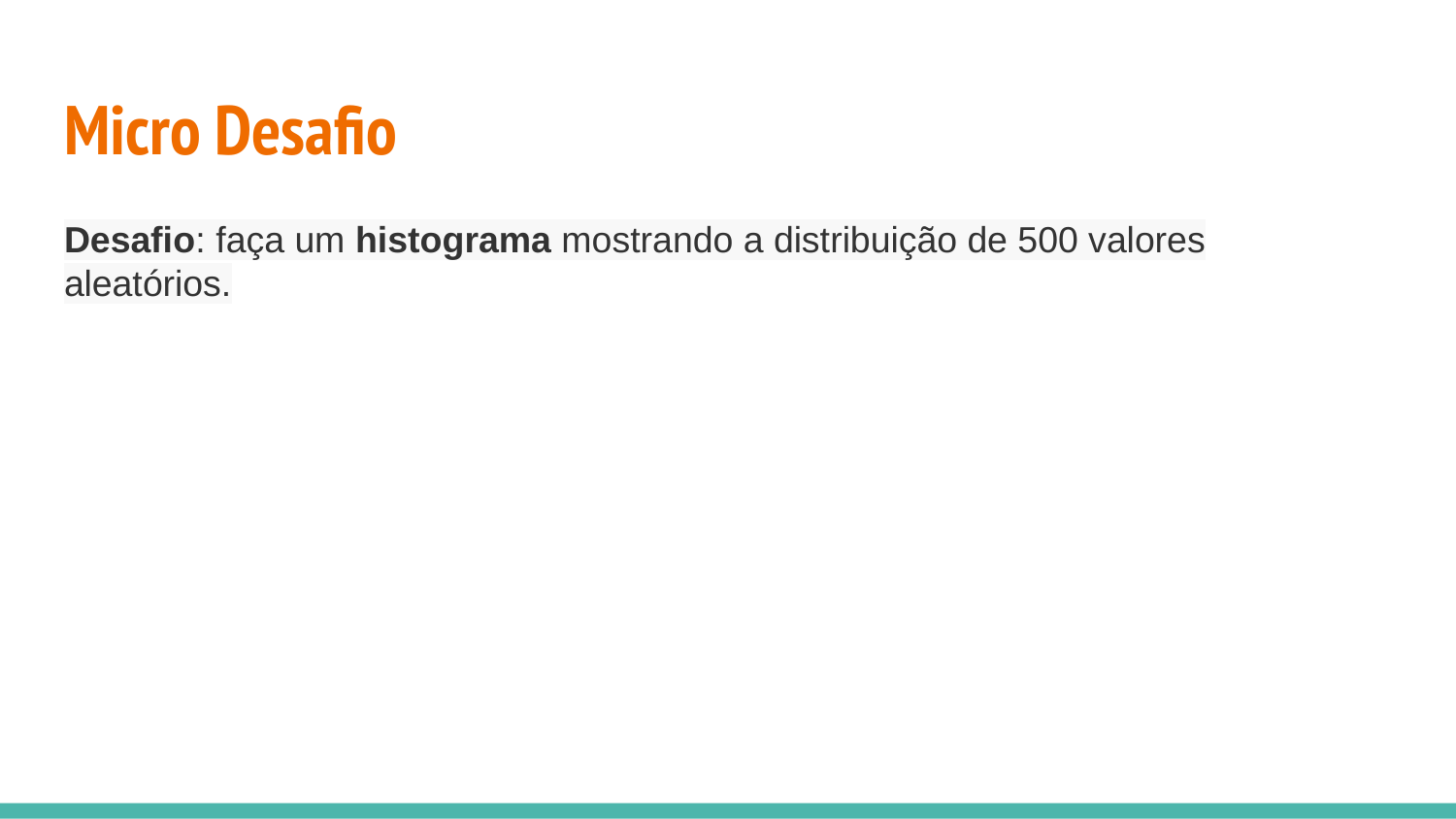

# Micro Desafio
Desafio: faça um histograma mostrando a distribuição de 500 valores aleatórios.